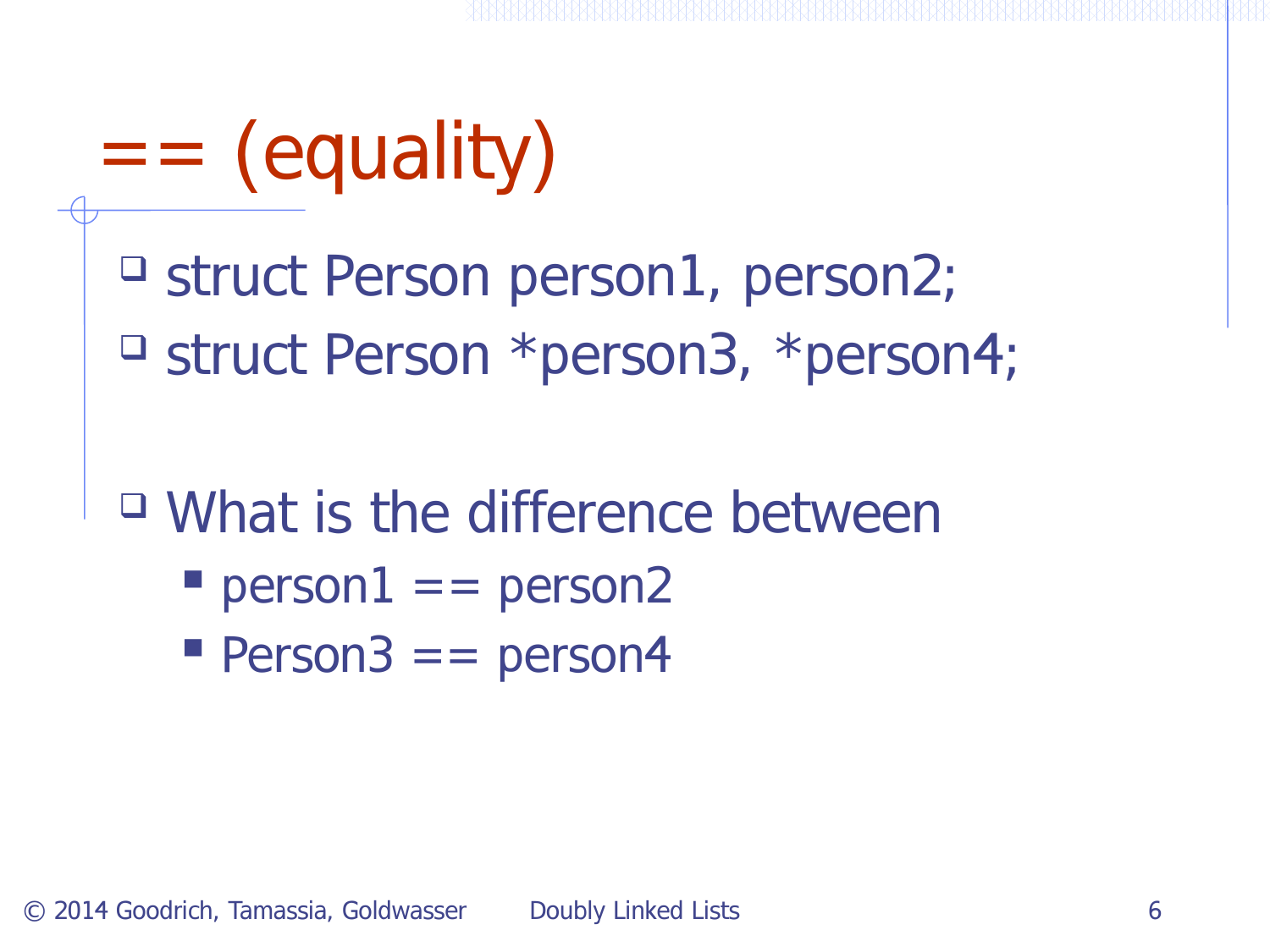

# == (equality)
struct Person person1, person2;
struct Person *person3, *person4;

What is the difference between
person1 == person2
Person3 == person4
© 2014 Goodrich, Tamassia, Goldwasser
Doubly Linked Lists
6